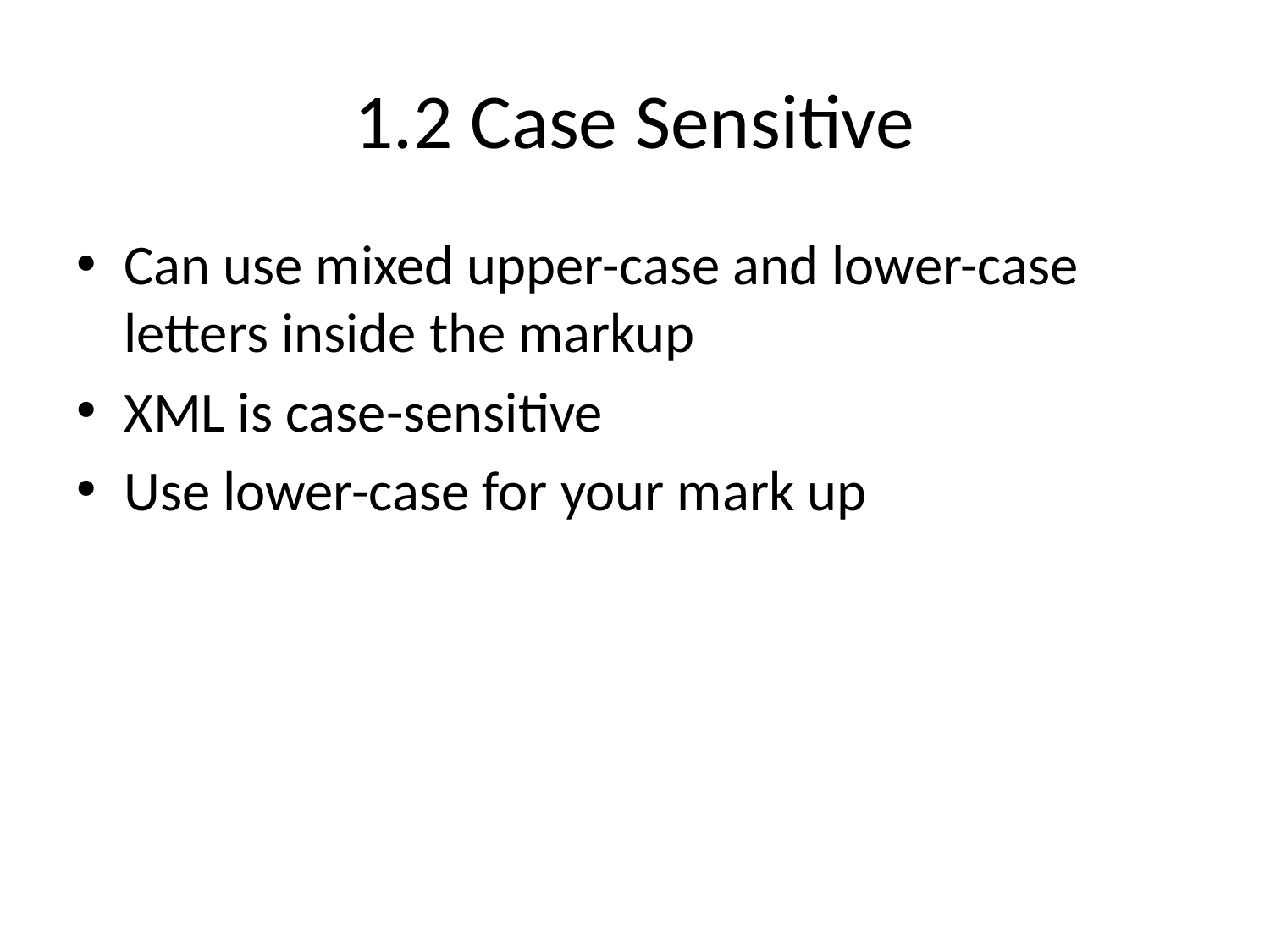

# 1.2 Case Sensitive
Can use mixed upper-case and lower-case letters inside the markup
XML is case-sensitive
Use lower-case for your mark up